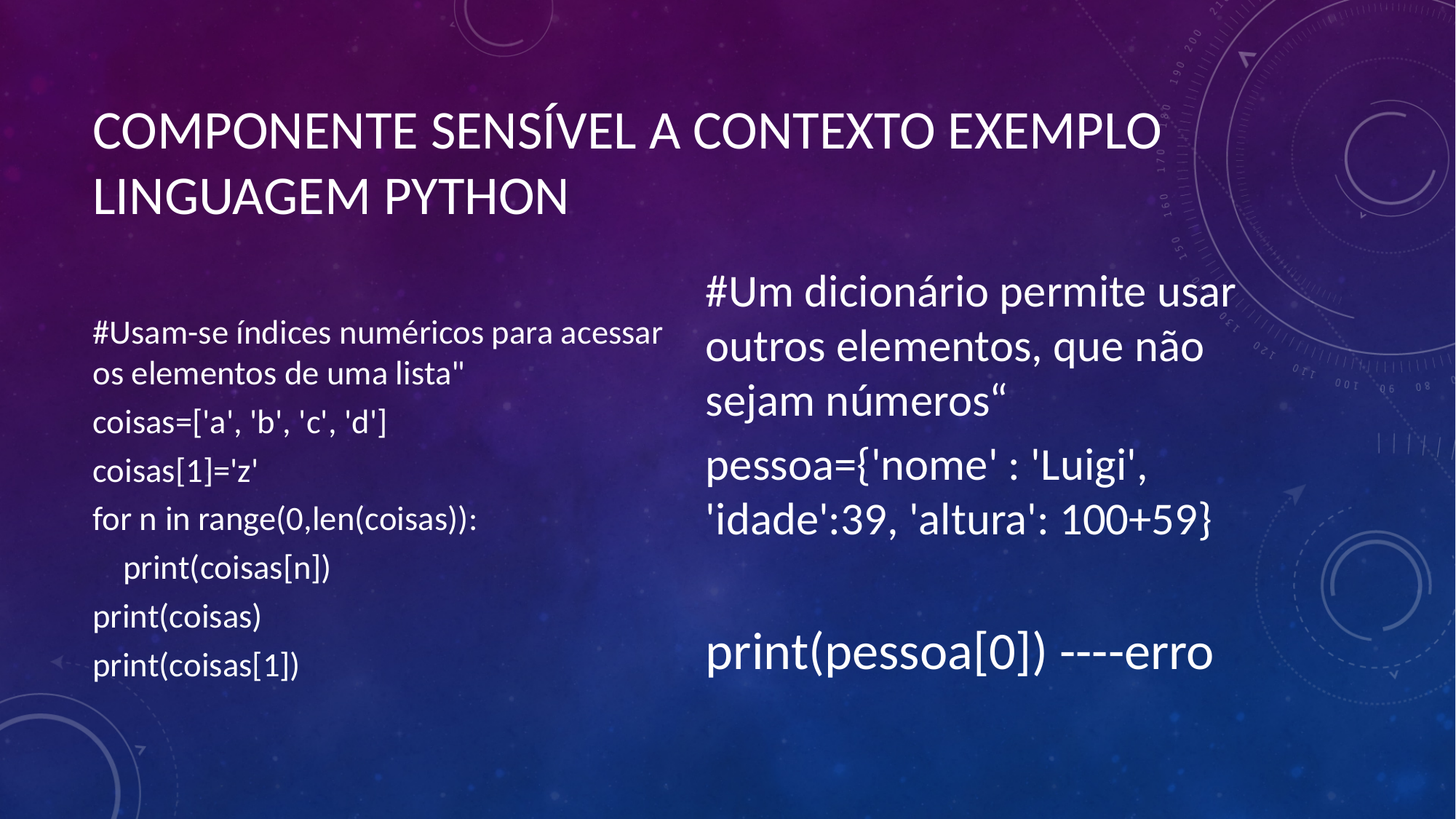

# COMPONENTE sensível a CONTEXTO Exemplo  linguagem PYTHON

#Usam-se índices numéricos para acessar os elementos de uma lista"
coisas=['a', 'b', 'c', 'd']
coisas[1]='z'
for n in range(0,len(coisas)):
    print(coisas[n])
print(coisas)
print(coisas[1])

#Um dicionário permite usar outros elementos, que não sejam números“
pessoa={'nome' : 'Luigi', 'idade':39, 'altura': 100+59}

print(pessoa[0]) ----erro